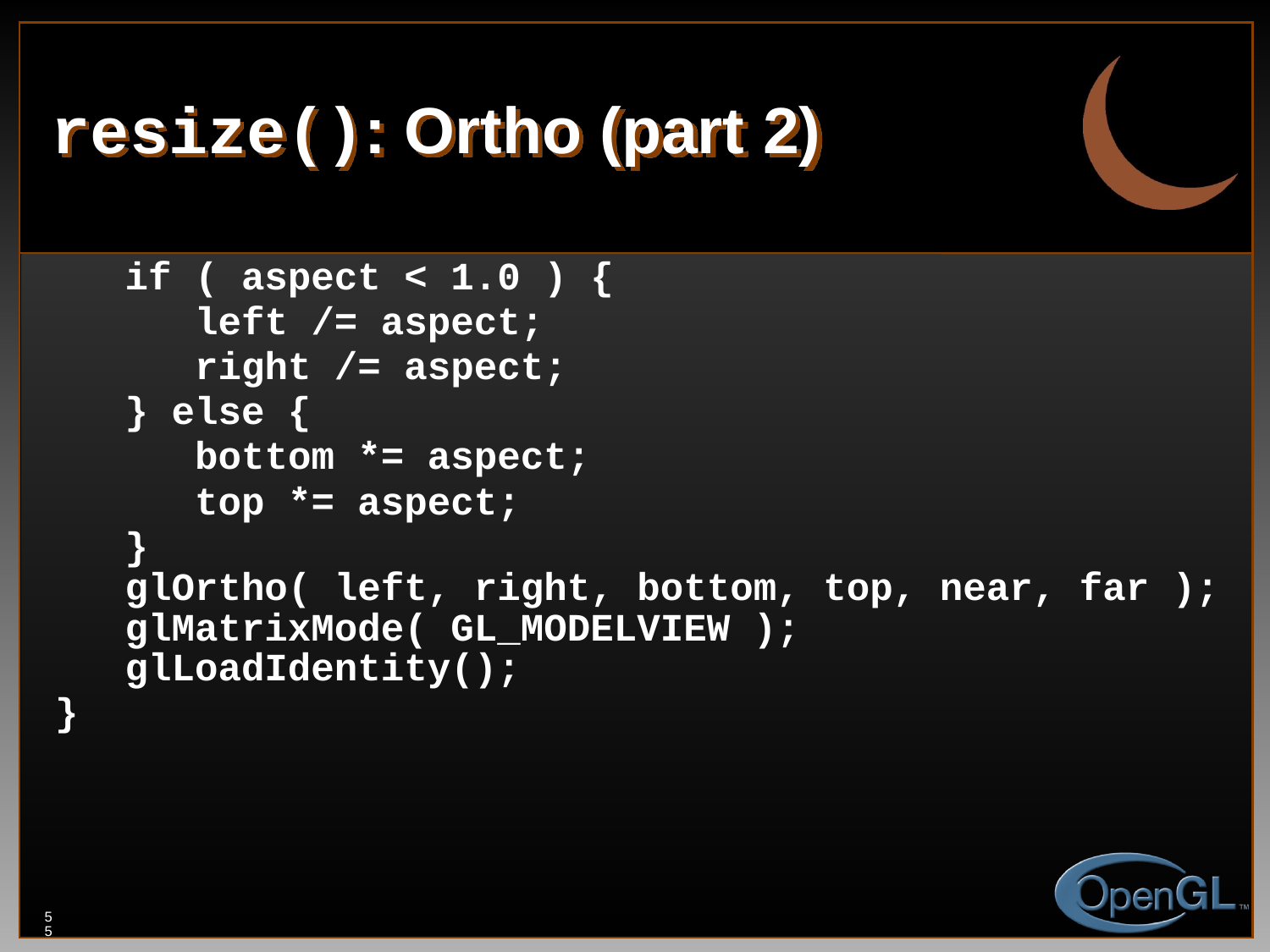

# resize(): Ortho (part 2)
   if ( aspect < 1.0 ) {
      left /= aspect;
      right /= aspect;
   } else {
      bottom *= aspect;
      top *= aspect;
   }
   glOrtho( left, right, bottom, top, near, far );
   glMatrixMode( GL_MODELVIEW );
   glLoadIdentity();
}
55